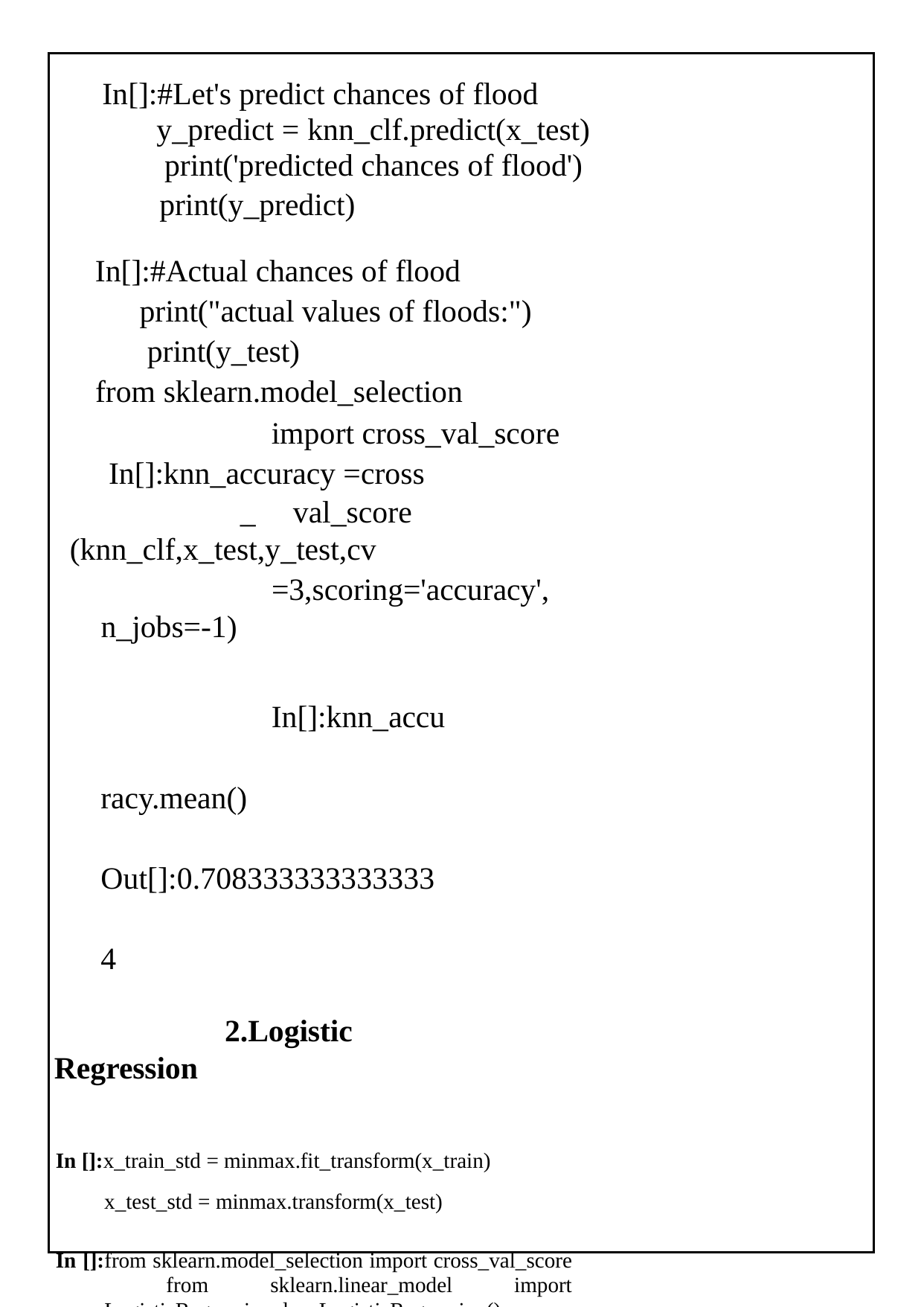

In[]:#Let's predict chances of flood  y_predict = knn_clf.predict(x_test)  print('predicted chances of flood')
print(y_predict)
In[]:#Actual chances of flood  print("actual values of floods:")  print(y_test)
from sklearn.model_selection
import cross_val_score  In[]:knn_accuracy =cross
_	val_score (knn_clf,x_test,y_test,cv
=3,scoring='accuracy',n_jobs=-1)
In[]:knn_accuracy.mean()  Out[]:0.7083333333333334

2.Logistic Regression

In []:x_train_std = minmax.fit_transform(x_train)  x_test_std = minmax.transform(x_test)

In []:from sklearn.model_selection import cross_val_score  from sklearn.linear_model import LogisticRegression  lr = LogisticRegression()
lr_clf = lr.fit(x_train_std,y_train)
lr_accuracy =  cross_val_score(lr_clf,x_test_std,y_test,cv=3,scoring='accuracy',n_jobs=-1)
In[]:lr_accuracy.mean()

Out[]:0.625